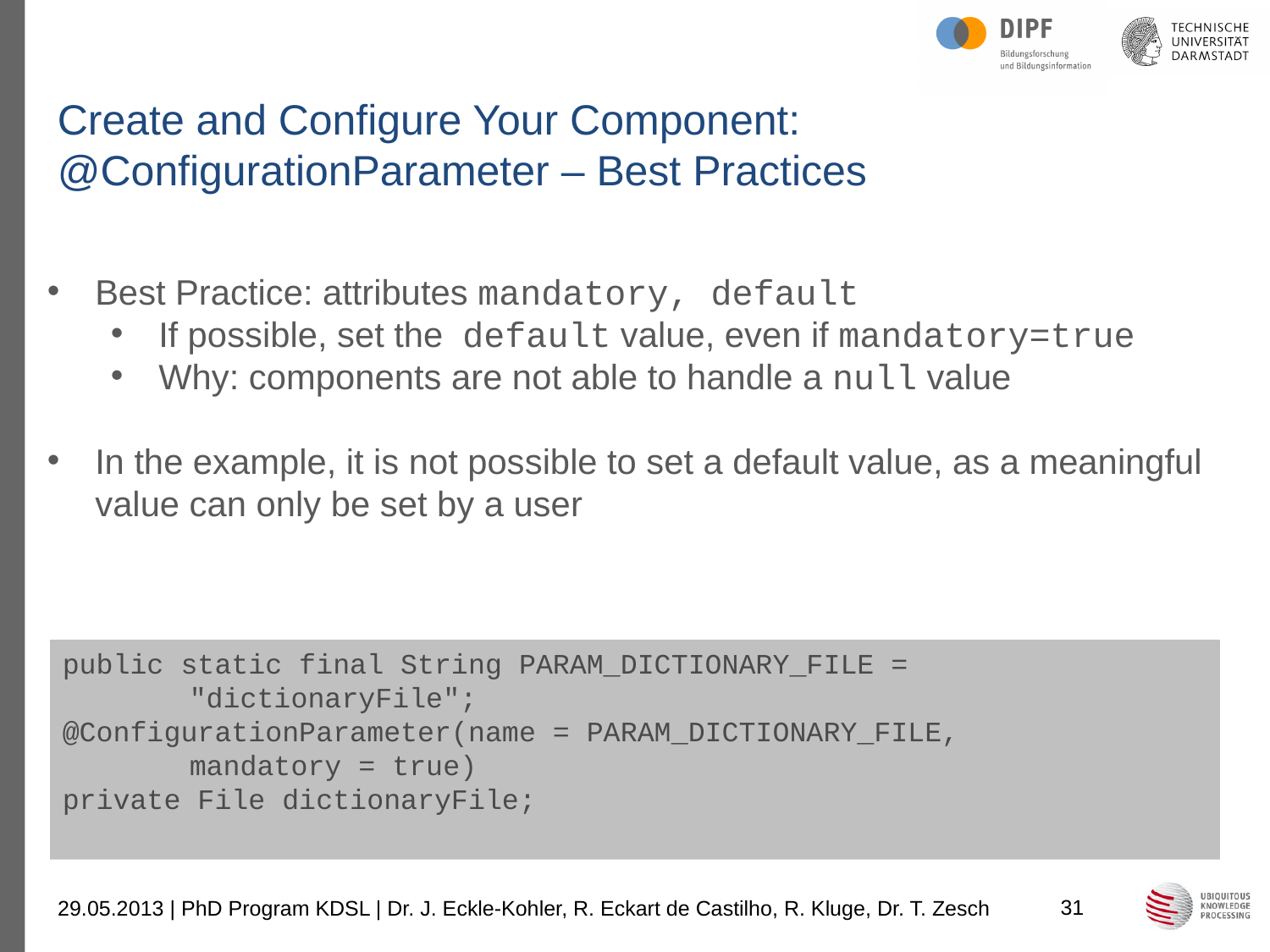

Create and Configure Your Component: @ConfigurationParameter – Best Practices

Best Practice: attributes mandatory, default
If possible, set the  default value, even if mandatory=true
Why: components are not able to handle a null value

In the example, it is not possible to set a default value, as a meaningful value can only be set by a user

public static final String PARAM_DICTIONARY_FILE =
	"dictionaryFile";
@ConfigurationParameter(name = PARAM_DICTIONARY_FILE,
	mandatory = true)
private File dictionaryFile;
31
29.05.2013 | PhD Program KDSL | Dr. J. Eckle-Kohler, R. Eckart de Castilho, R. Kluge, Dr. T. Zesch